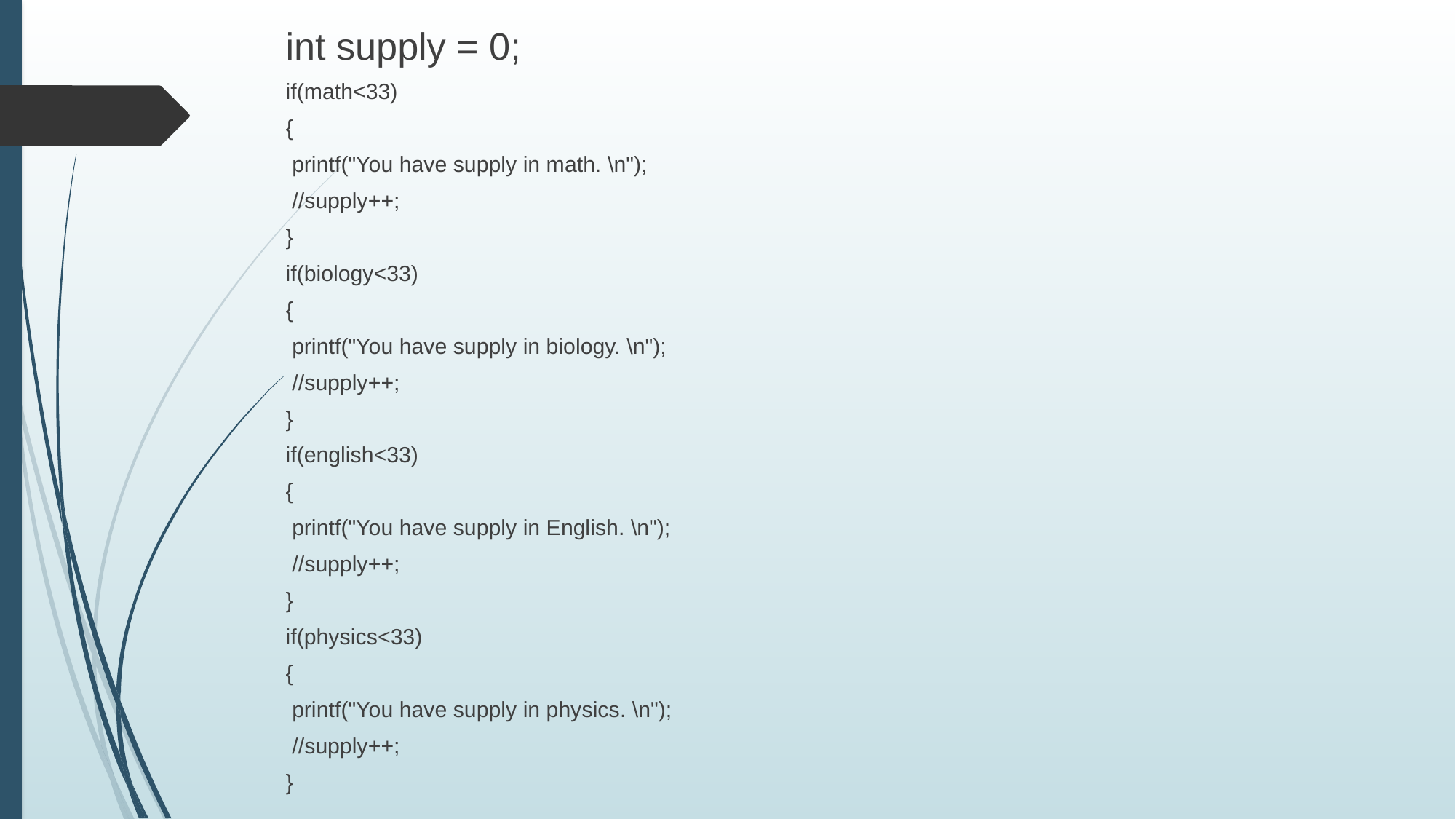

int supply = 0;
if(math<33)
{
 printf("You have supply in math. \n");
 //supply++;
}
if(biology<33)
{
 printf("You have supply in biology. \n");
 //supply++;
}
if(english<33)
{
 printf("You have supply in English. \n");
 //supply++;
}
if(physics<33)
{
 printf("You have supply in physics. \n");
 //supply++;
}